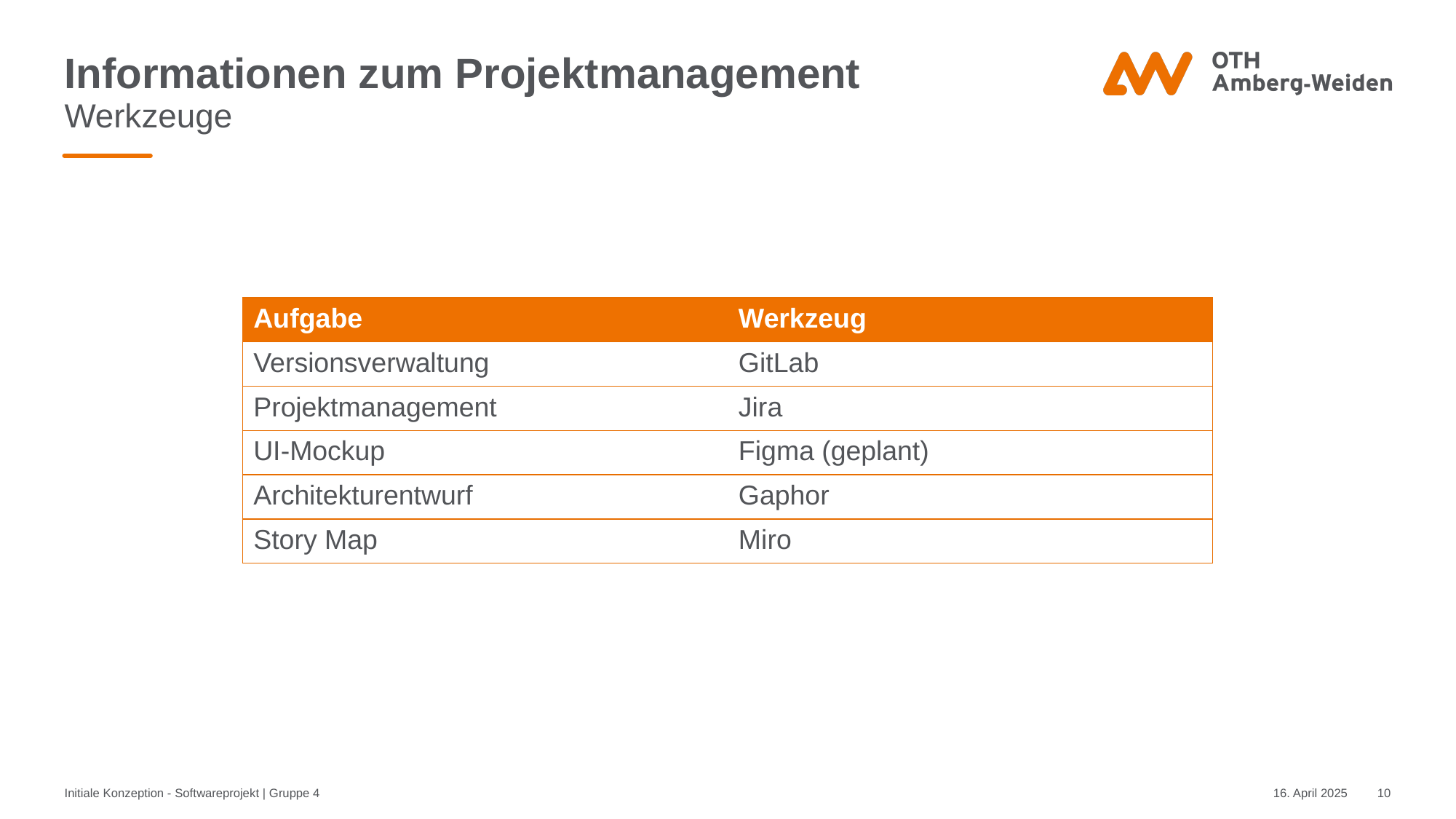

# Informationen zum Projektmanagement
Werkzeuge
| Aufgabe | Werkzeug |
| --- | --- |
| Versionsverwaltung | GitLab |
| Projektmanagement | Jira |
| UI-Mockup | Figma (geplant) |
| Architekturentwurf | Gaphor |
| Story Map | Miro |

Initiale Konzeption - Softwareprojekt | Gruppe 4
16. April 2025
10